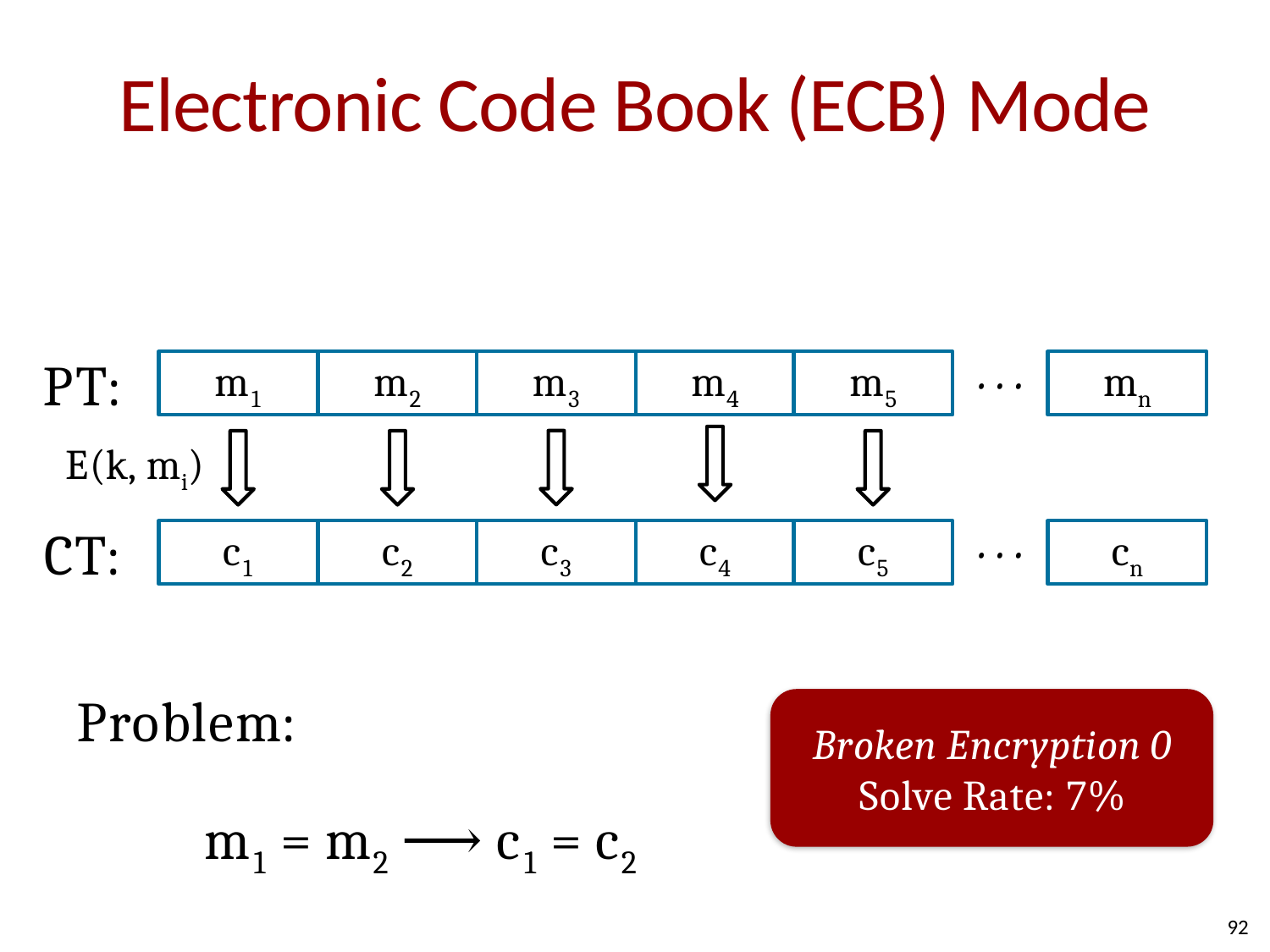

# Electronic Code Book (ECB) Mode
PT:
m1
m2
m3
m4
m5
mn
• • •
E(k, mi)

CT:
c1
c2
c3
c4
c5
cn
• • •
Problem:
	m1 = m2 ⟶ c1 = c2
Broken Encryption 0
Solve Rate: 7%
92